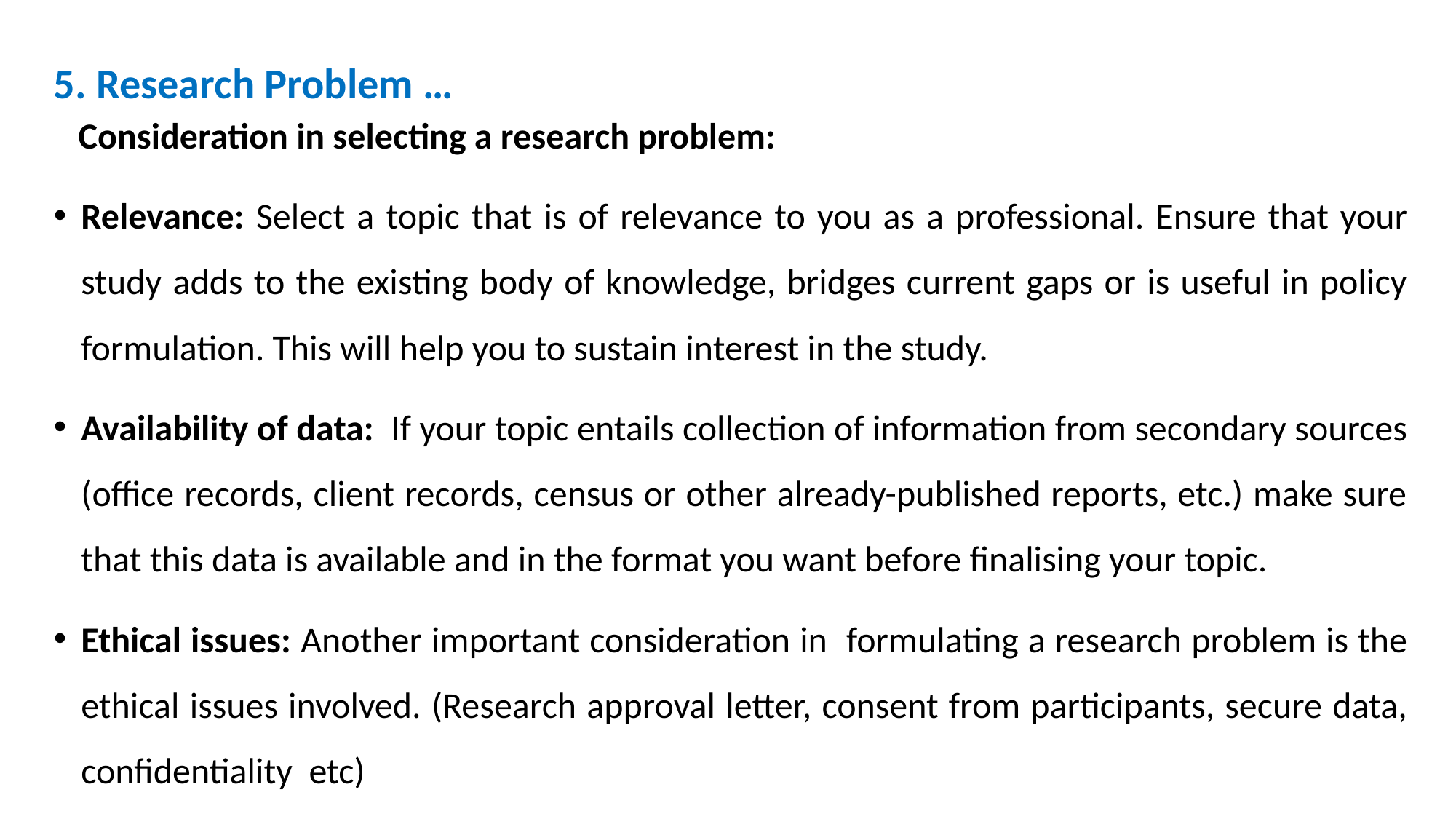

# 5. Research Problem …
   Consideration in selecting a research problem:
Relevance: Select a topic that is of relevance to you as a professional. Ensure that your study adds to the existing body of knowledge, bridges current gaps or is useful in policy formulation. This will help you to sustain interest in the study.
Availability of data:  If your topic entails collection of information from secondary sources (office records, client records, census or other already-published reports, etc.) make sure that this data is available and in the format you want before finalising your topic.
Ethical issues: Another important consideration in  formulating a research problem is the ethical issues involved. (Research approval letter, consent from participants, secure data, confidentiality  etc)